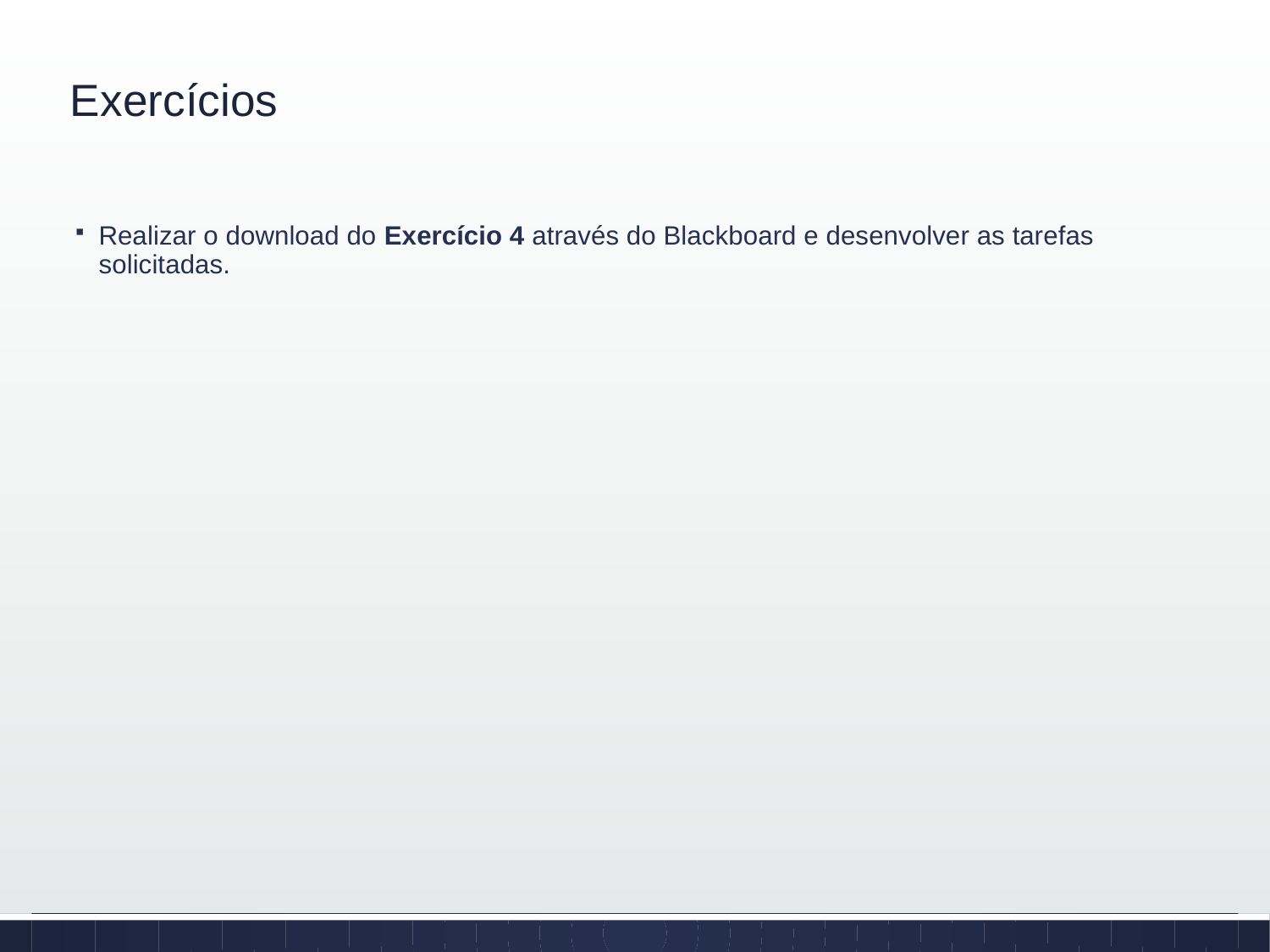

# Exercícios
Realizar o download do Exercício 4 através do Blackboard e desenvolver as tarefas solicitadas.